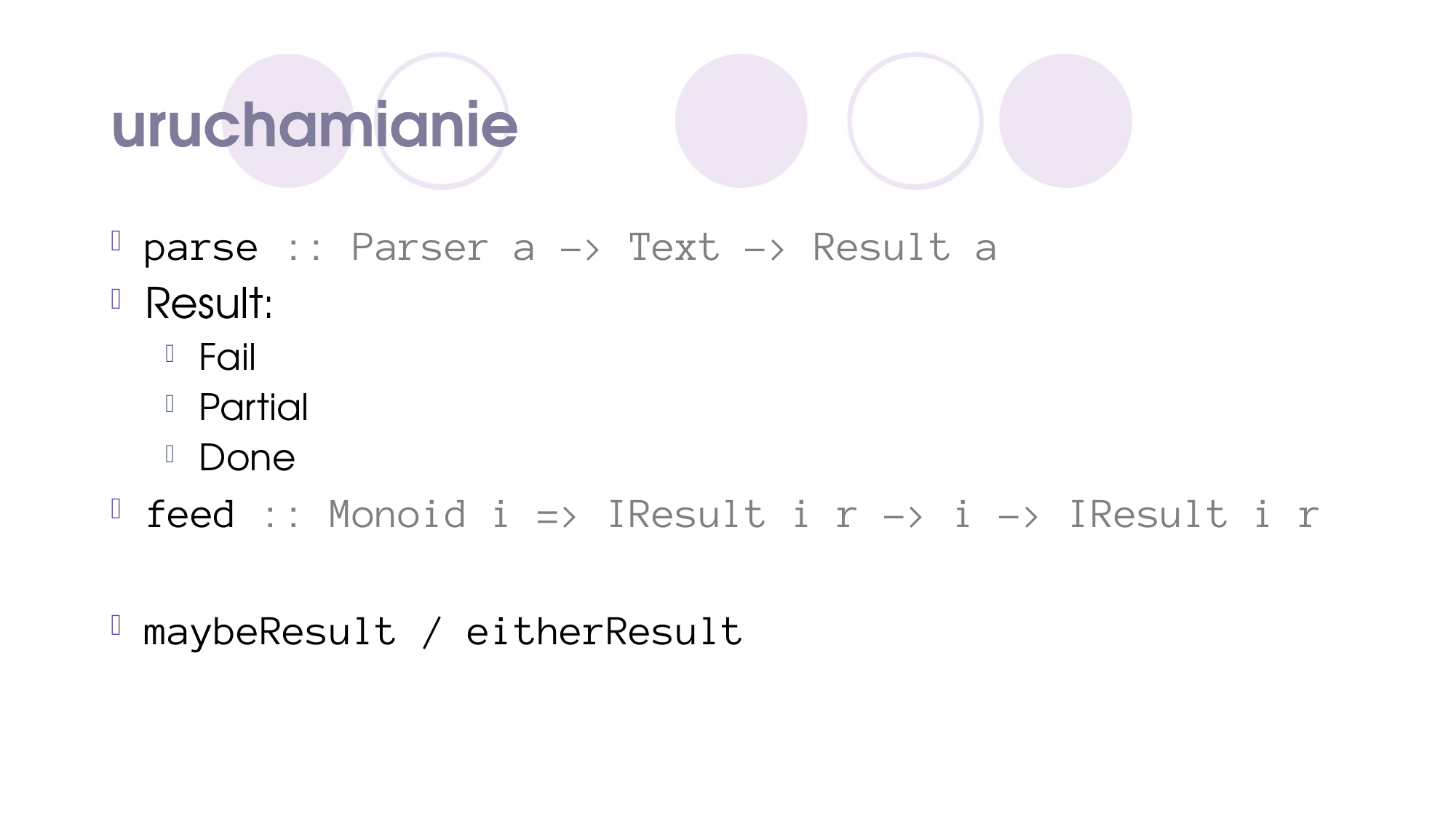

# uruchamianie
parse :: Parser a -> Text -> Result a
Result:
Fail
Partial
Done
feed :: Monoid i => IResult i r -> i -> IResult i r

maybeResult / eitherResult